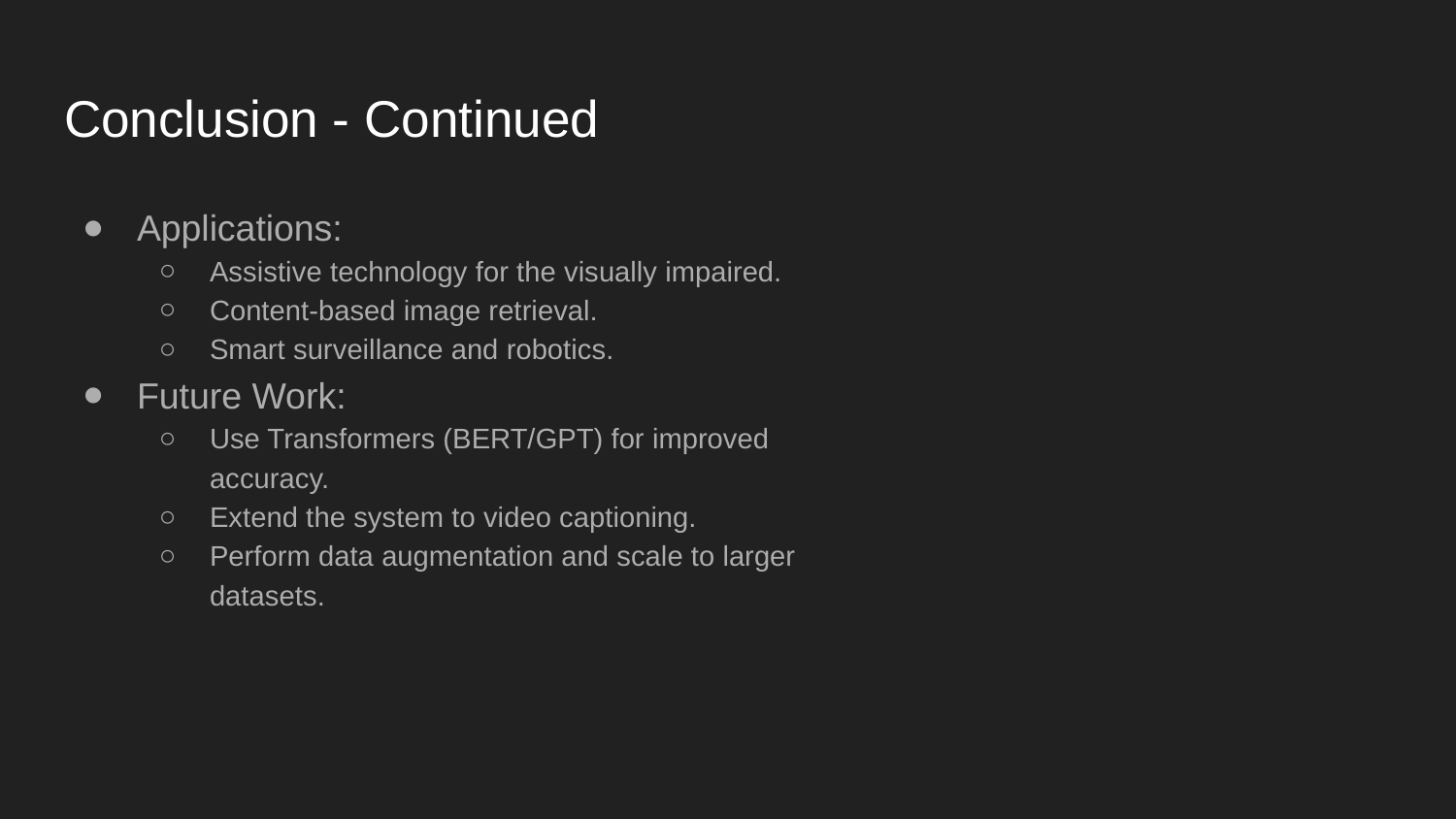

# Conclusion - Continued
Applications:
Assistive technology for the visually impaired.
Content-based image retrieval.
Smart surveillance and robotics.
Future Work:
Use Transformers (BERT/GPT) for improved accuracy.
Extend the system to video captioning.
Perform data augmentation and scale to larger datasets.